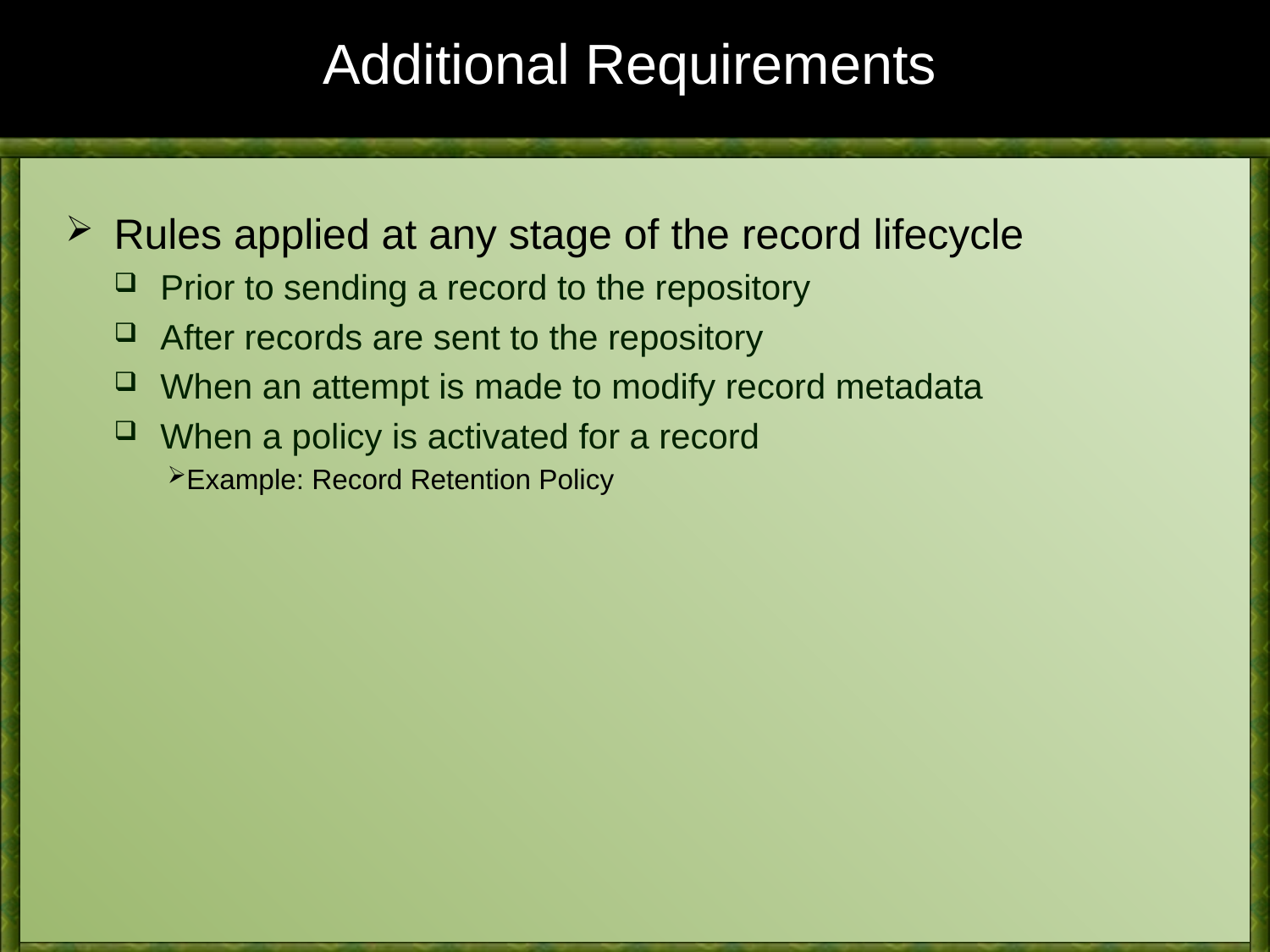

# Additional Requirements
Rules applied at any stage of the record lifecycle
Prior to sending a record to the repository
After records are sent to the repository
When an attempt is made to modify record metadata
When a policy is activated for a record
Example: Record Retention Policy